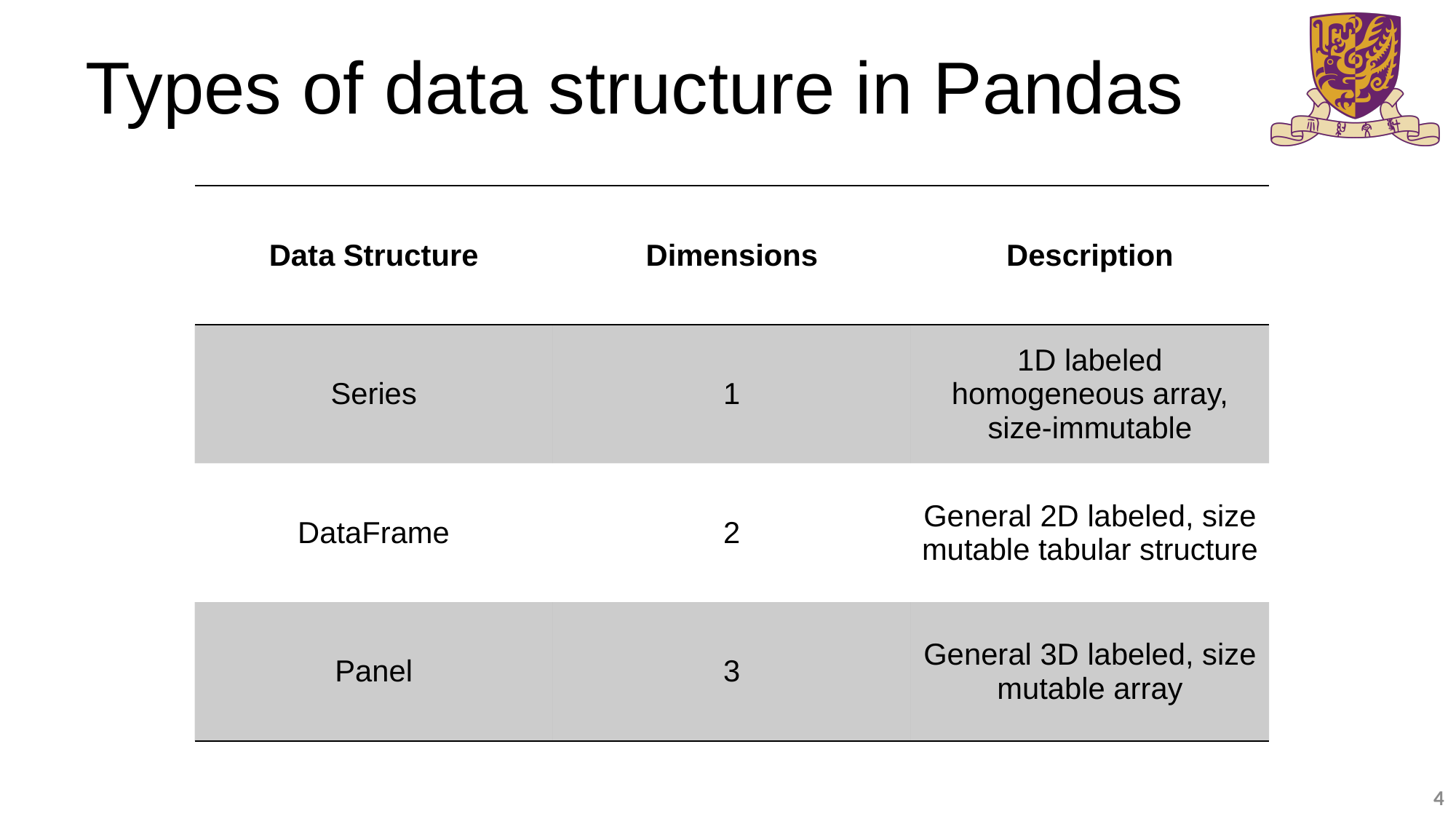

Types of data structure in Pandas
| Data Structure | Dimensions | Description |
| --- | --- | --- |
| Series | 1 | 1D labeled homogeneous array, size-immutable |
| DataFrame | 2 | General 2D labeled, size mutable tabular structure |
| Panel | 3 | General 3D labeled, size mutable array |
4